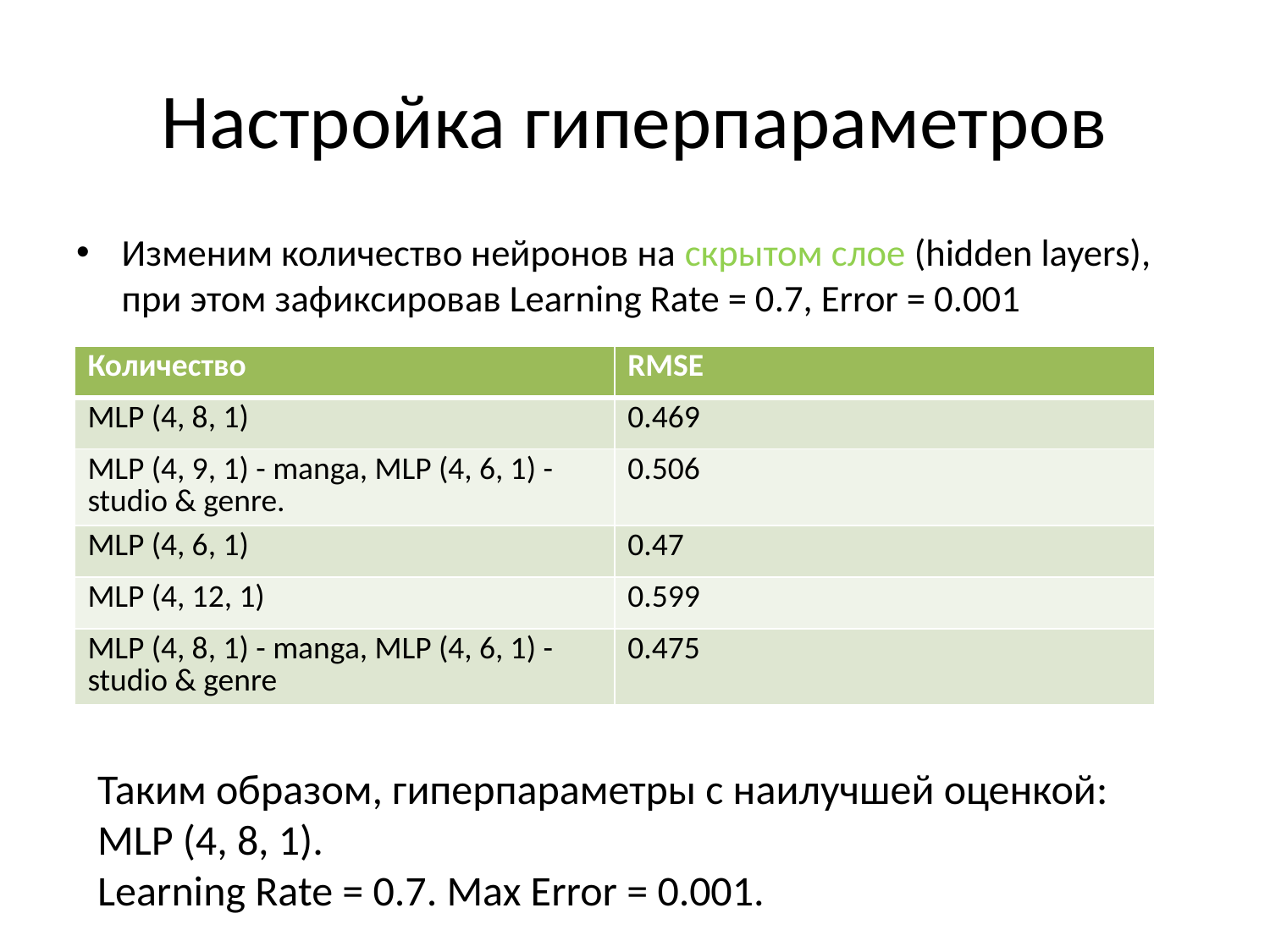

# Настройка гиперпараметров
Изменим количество нейронов на скрытом слое (hidden layers), при этом зафиксировав Learning Rate = 0.7, Error = 0.001
| Количество | RMSE |
| --- | --- |
| MLP (4, 8, 1) | 0.469 |
| MLP (4, 9, 1) - manga, MLP (4, 6, 1) - studio & genre. | 0.506 |
| MLP (4, 6, 1) | 0.47 |
| MLP (4, 12, 1) | 0.599 |
| MLP (4, 8, 1) - manga, MLP (4, 6, 1) - studio & genre | 0.475 |
Таким образом, гиперпараметры с наилучшей оценкой:
MLP (4, 8, 1).
Learning Rate = 0.7. Max Error = 0.001.